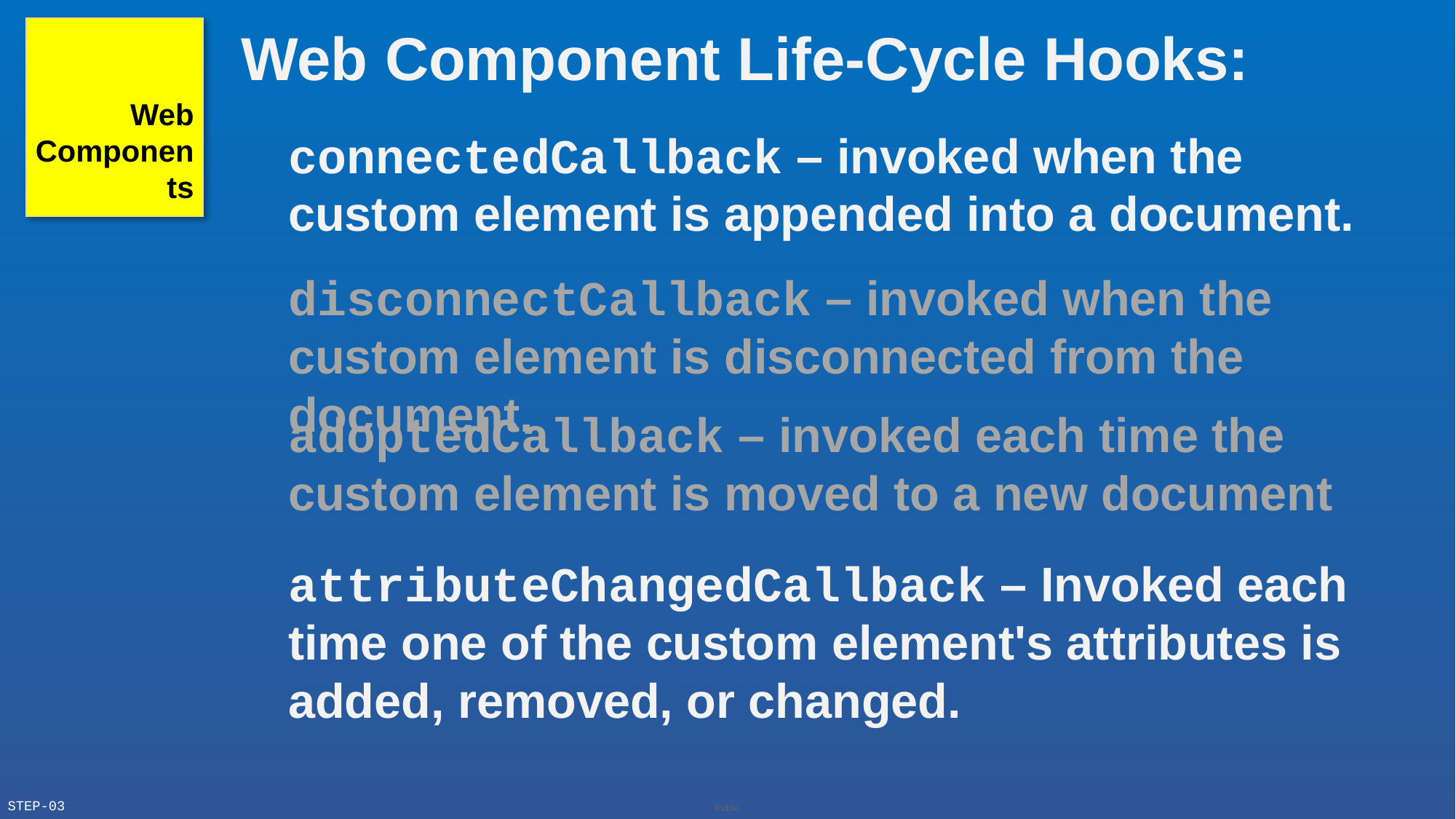

Web Component Life-Cycle Hooks:

Web Components
connectedCallback – invoked when the custom element is appended into a document.
disconnectCallback – invoked when the custom element is disconnected from the document.
adoptedCallback – invoked each time the custom element is moved to a new document
attributeChangedCallback – Invoked each time one of the custom element's attributes is added, removed, or changed.
STEP-03